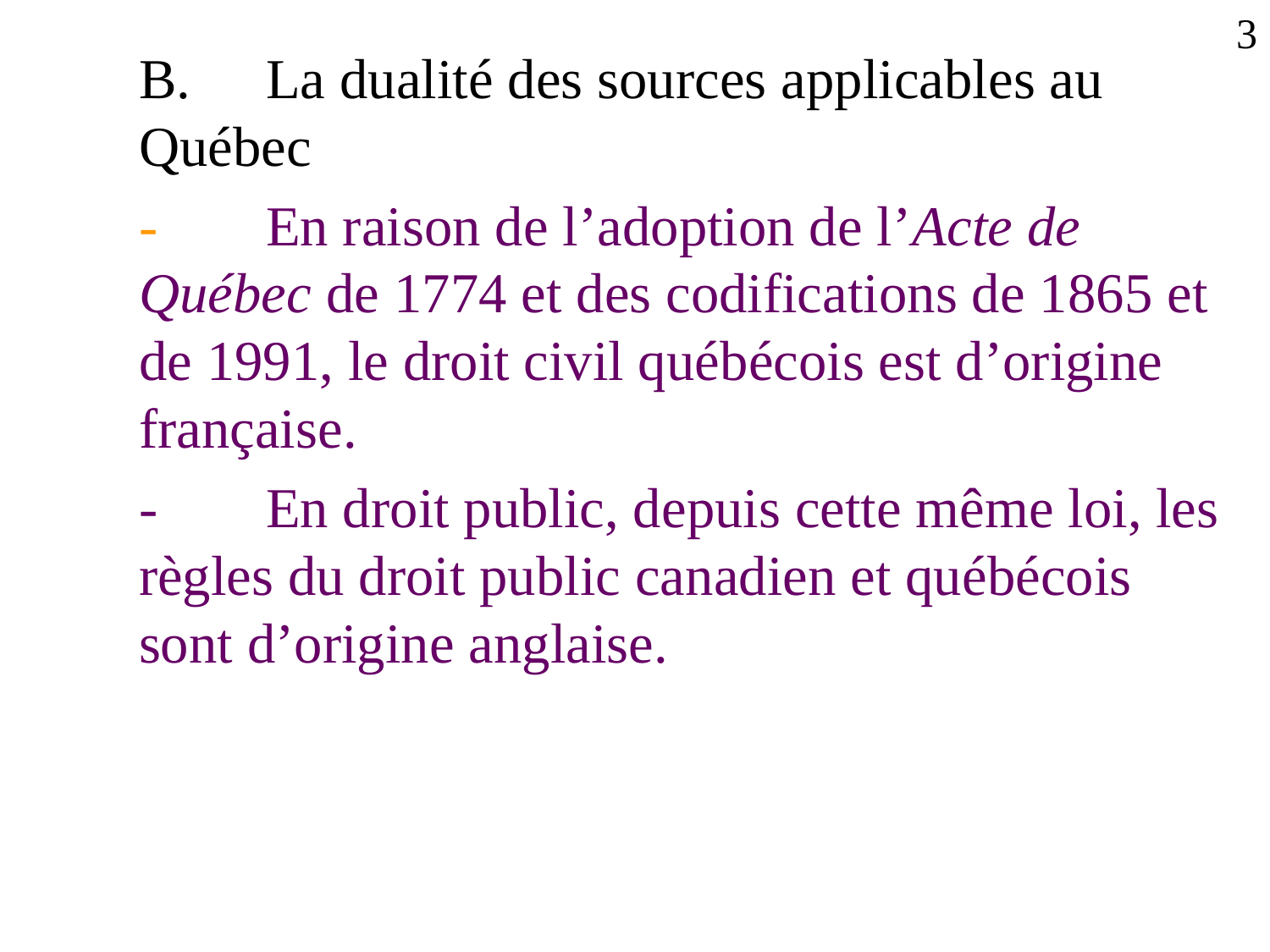

3
	B.	La dualité des sources applicables au Québec
	-	En raison de l’adoption de l’Acte de Québec de 1774 et des codifications de 1865 et de 1991, le droit civil québécois est d’origine française.
	-	En droit public, depuis cette même loi, les règles du droit public canadien et québécois sont d’origine anglaise.